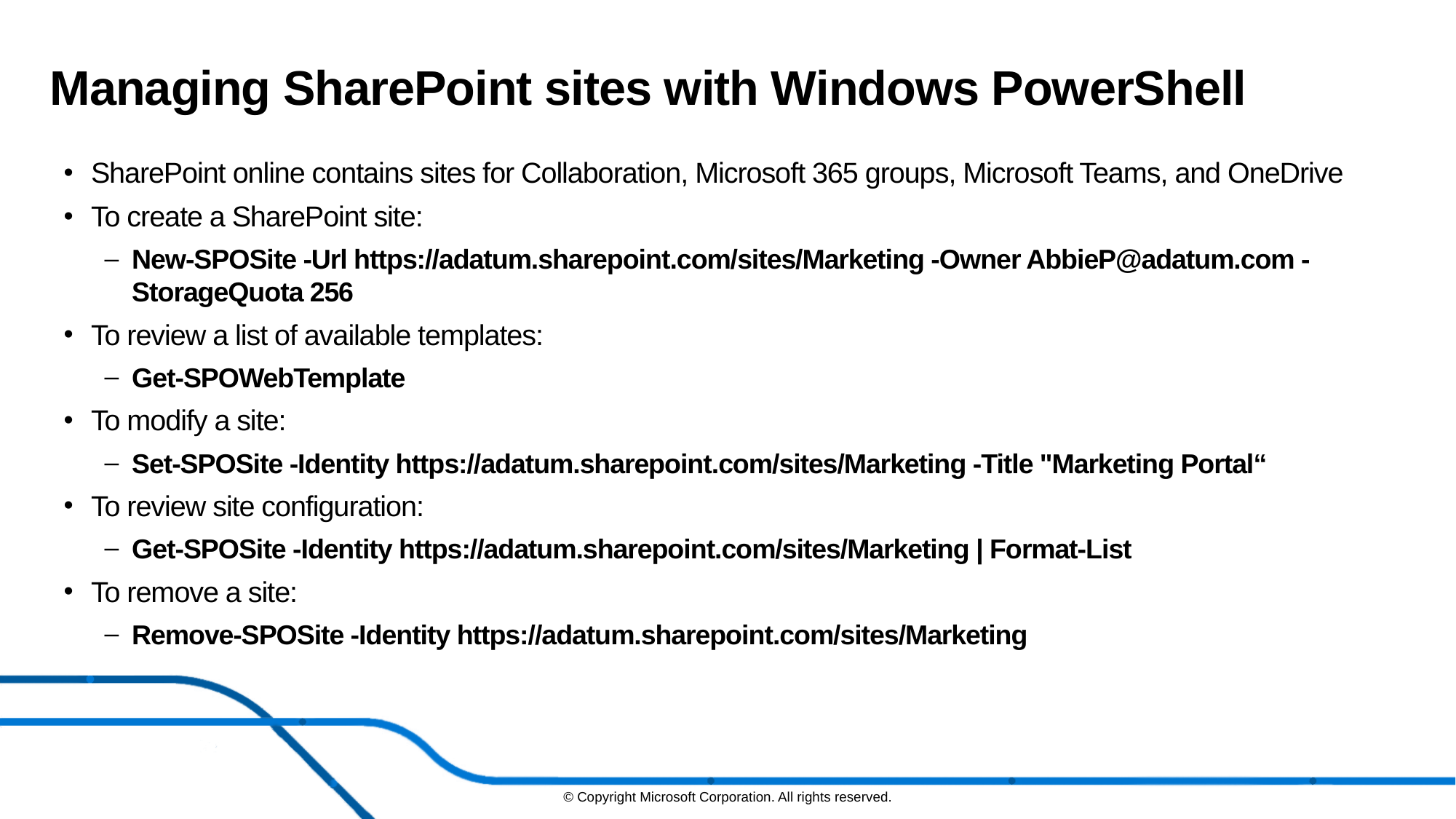

# Managing SharePoint sites with Windows PowerShell
SharePoint online contains sites for Collaboration, Microsoft 365 groups, Microsoft Teams, and OneDrive
To create a SharePoint site:
New-SPOSite -Url https://adatum.sharepoint.com/sites/Marketing -Owner AbbieP@adatum.com -StorageQuota 256
To review a list of available templates:
Get-SPOWebTemplate
To modify a site:
Set-SPOSite -Identity https://adatum.sharepoint.com/sites/Marketing -Title "Marketing Portal“
To review site configuration:
Get-SPOSite -Identity https://adatum.sharepoint.com/sites/Marketing | Format-List
To remove a site:
Remove-SPOSite -Identity https://adatum.sharepoint.com/sites/Marketing